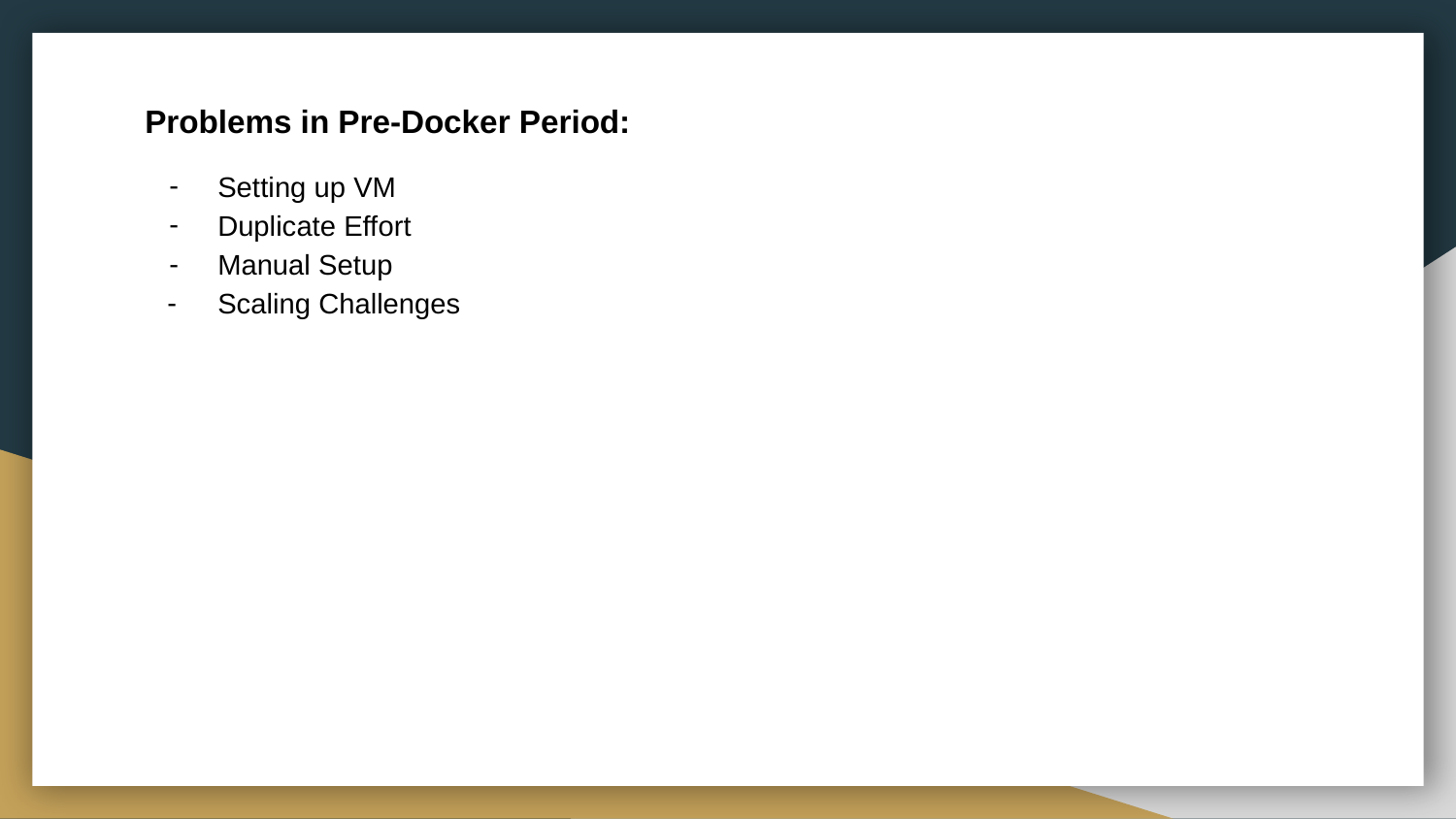

Problems in Pre-Docker Period:
Setting up VM
Duplicate Effort
Manual Setup
Scaling Challenges